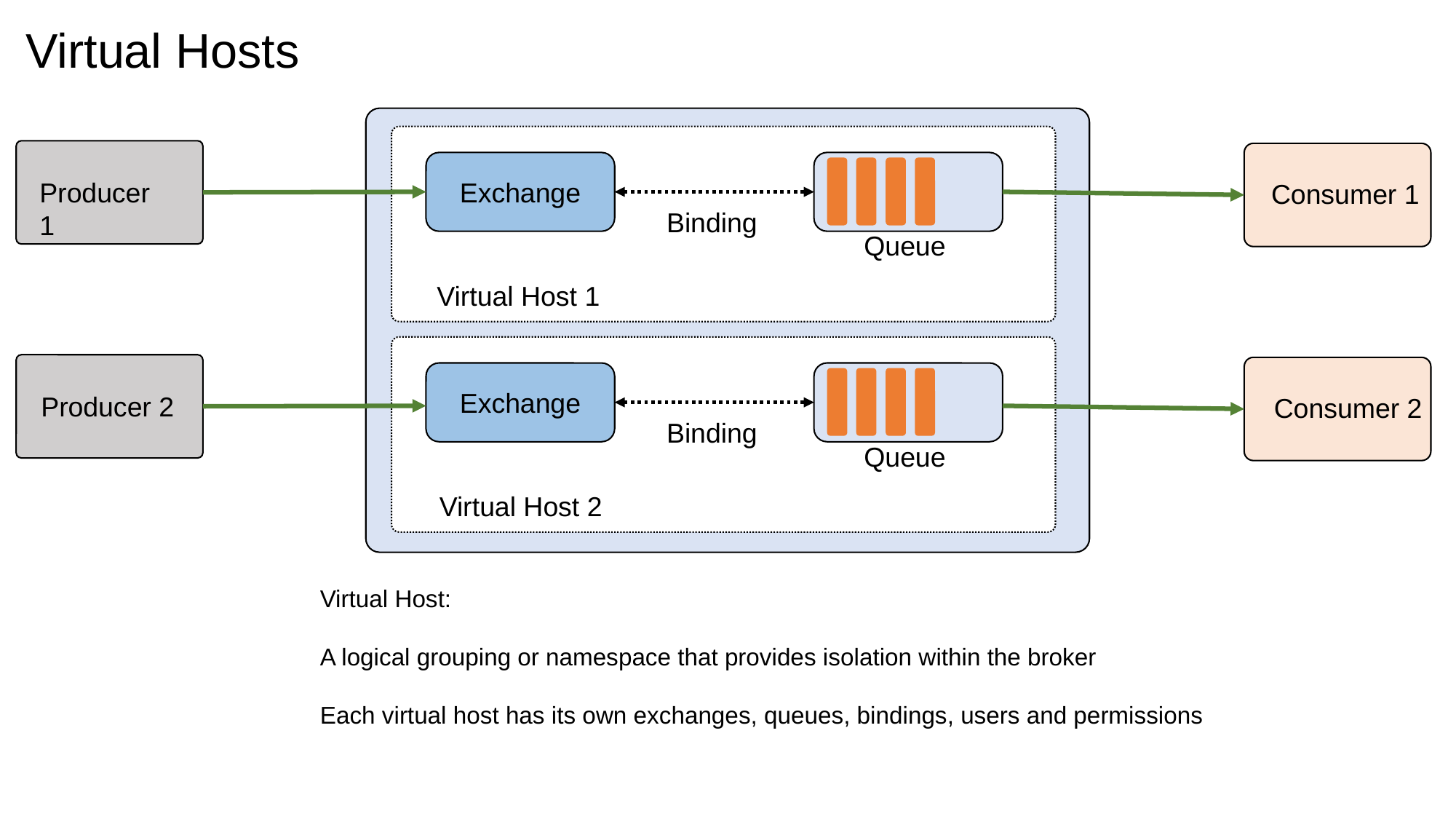

Virtual Hosts

Producer 1

Consumer 1
Exchange

Binding
Queue
Virtual Host 1

Producer 2

Consumer 2
Exchange

Binding
Queue
Virtual Host 2
Virtual Host:

A logical grouping or namespace that provides isolation within the broker

Each virtual host has its own exchanges, queues, bindings, users and permissions